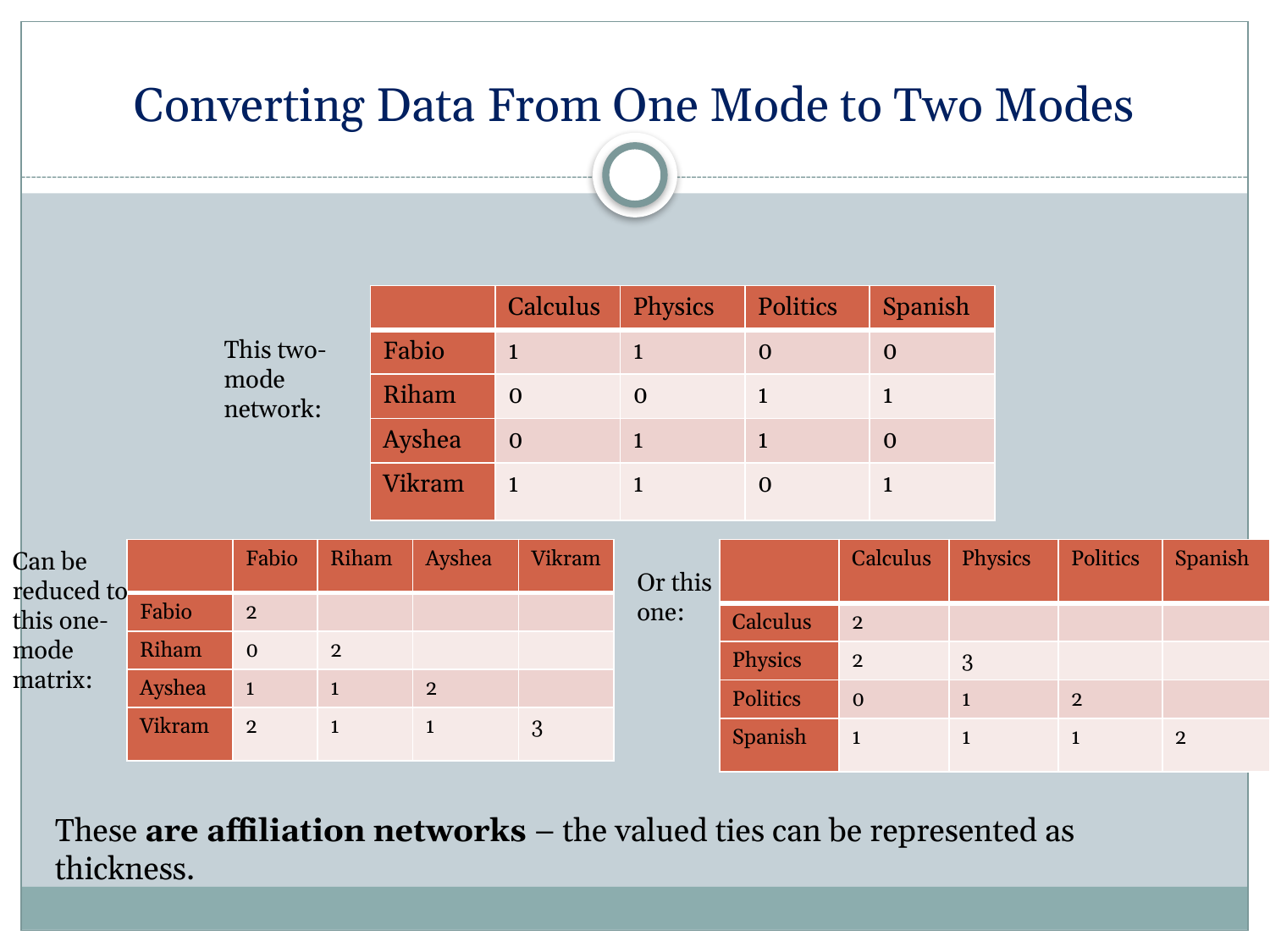

# Converting Data From One Mode to Two Modes
|  | Calculus | Physics | Politics | Spanish |
| --- | --- | --- | --- | --- |
| Fabio | 1 | 1 | 0 | 0 |
| Riham | 0 | 0 | 1 | 1 |
| Ayshea | 0 | 1 | 1 | 0 |
| Vikram | 1 | 1 | 0 | 1 |
This two-mode
network:
Can be reduced to this one-mode
matrix:
|  | Fabio | Riham | Ayshea | Vikram |
| --- | --- | --- | --- | --- |
| Fabio | 2 |  |  |  |
| Riham | 0 | 2 |  |  |
| Ayshea | 1 | 1 | 2 |  |
| Vikram | 2 | 1 | 1 | 3 |
|  | Calculus | Physics | Politics | Spanish |
| --- | --- | --- | --- | --- |
| Calculus | 2 |  |  |  |
| Physics | 2 | 3 |  |  |
| Politics | 0 | 1 | 2 |  |
| Spanish | 1 | 1 | 1 | 2 |
Or this one:
These are affiliation networks – the valued ties can be represented as thickness.